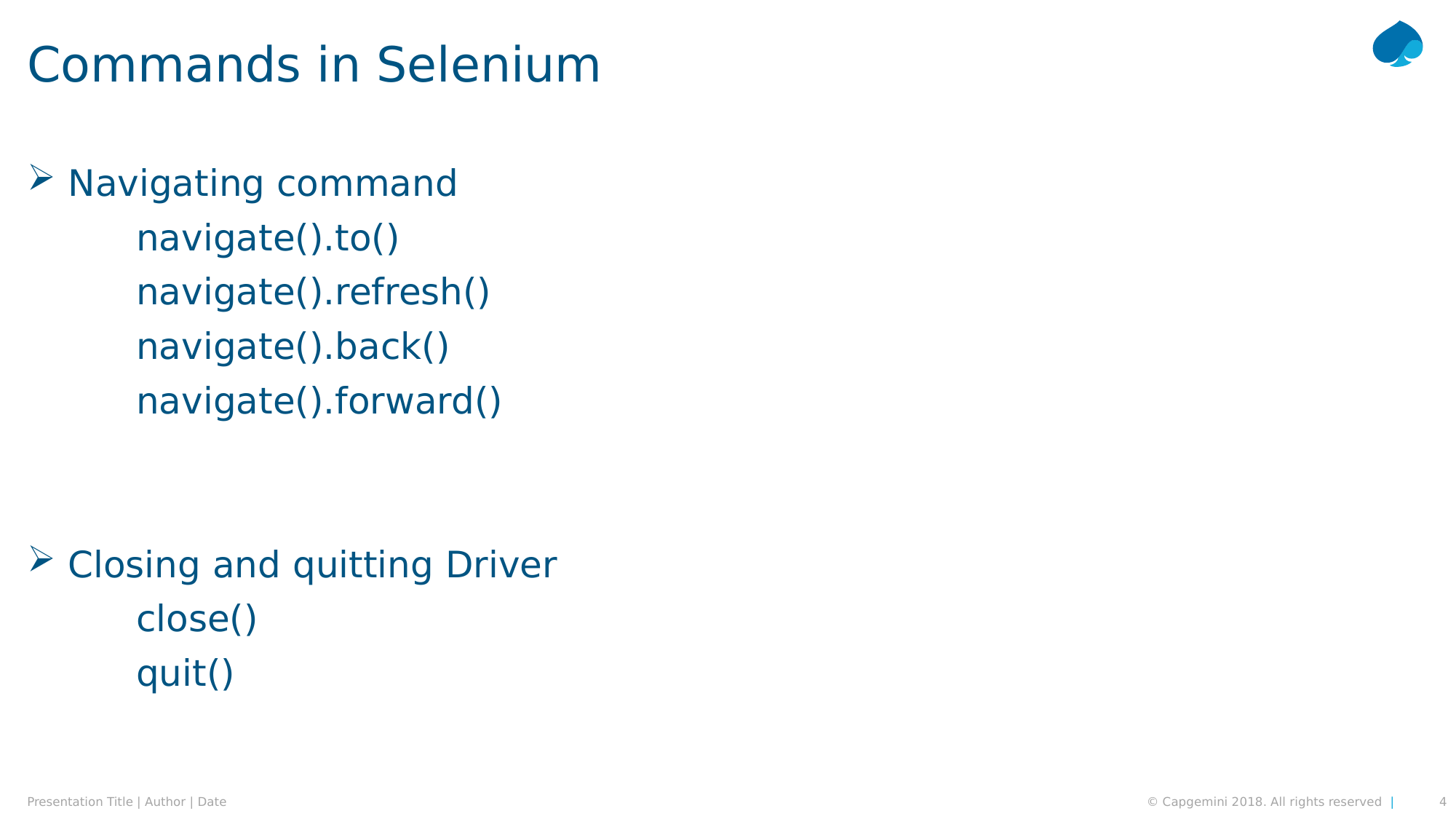

# Commands in Selenium
Navigating command
	navigate().to()
	navigate().refresh()
	navigate().back()
	navigate().forward()

Closing and quitting Driver
	close()
	quit()